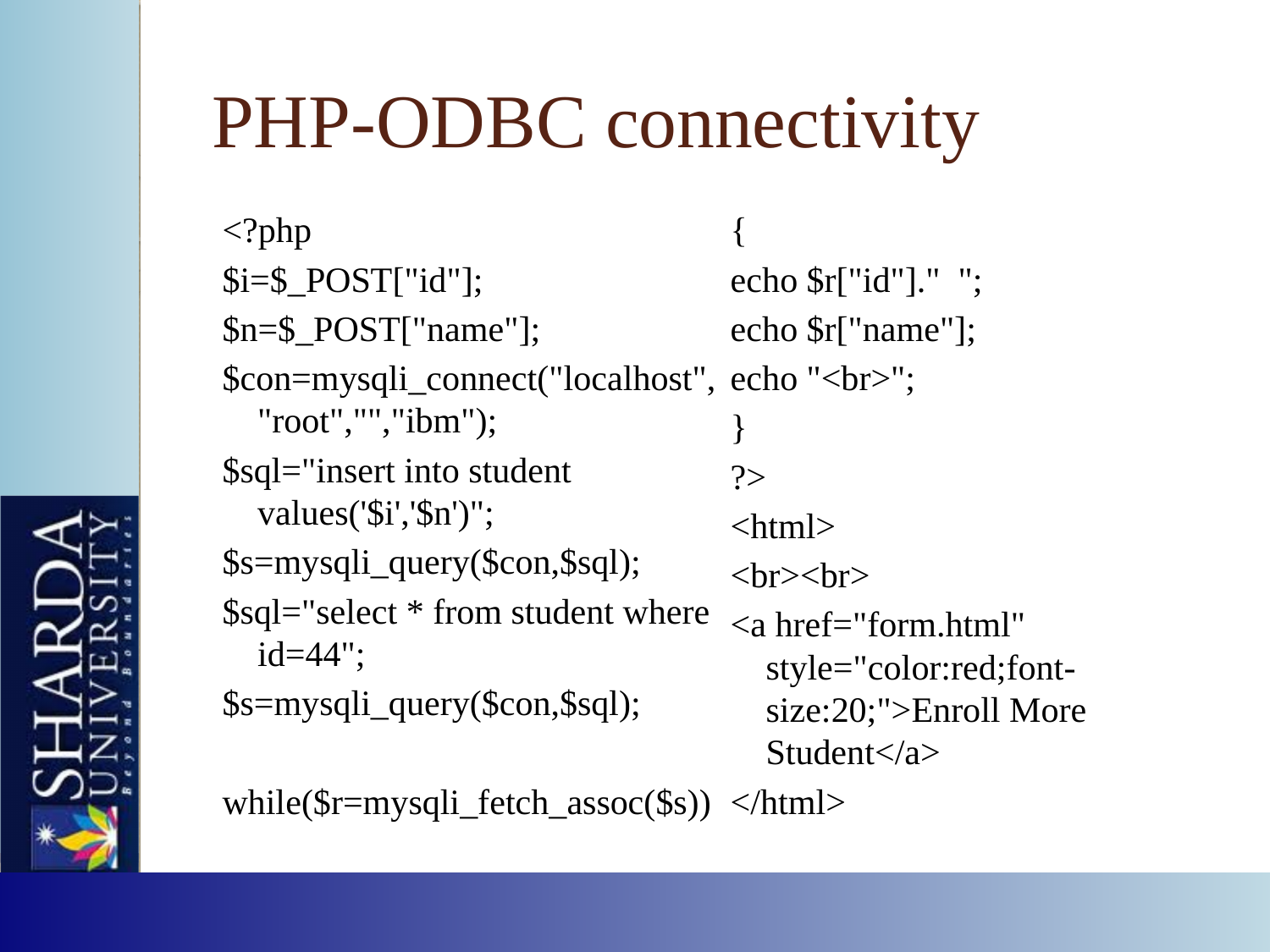

# PHP-ODBC connectivity
<?php
$i=$_POST["id"];
$n=$_POST["name"];
$con=mysqli_connect("localhost", "root","","ibm");
$sql="insert into student values('$i','$n')";
$s=mysqli_query($con,$sql);
$sql="select * from student where id=44";
$s=mysqli_query($con,$sql);

while($r=mysqli_fetch_assoc($s))
{
echo $r["id"]."  ";
echo $r["name"];
echo "<br>";
}
?>
<html>
<br><br>
<a href="form.html" style="color:red;font-size:20;">Enroll More Student</a>
</html>